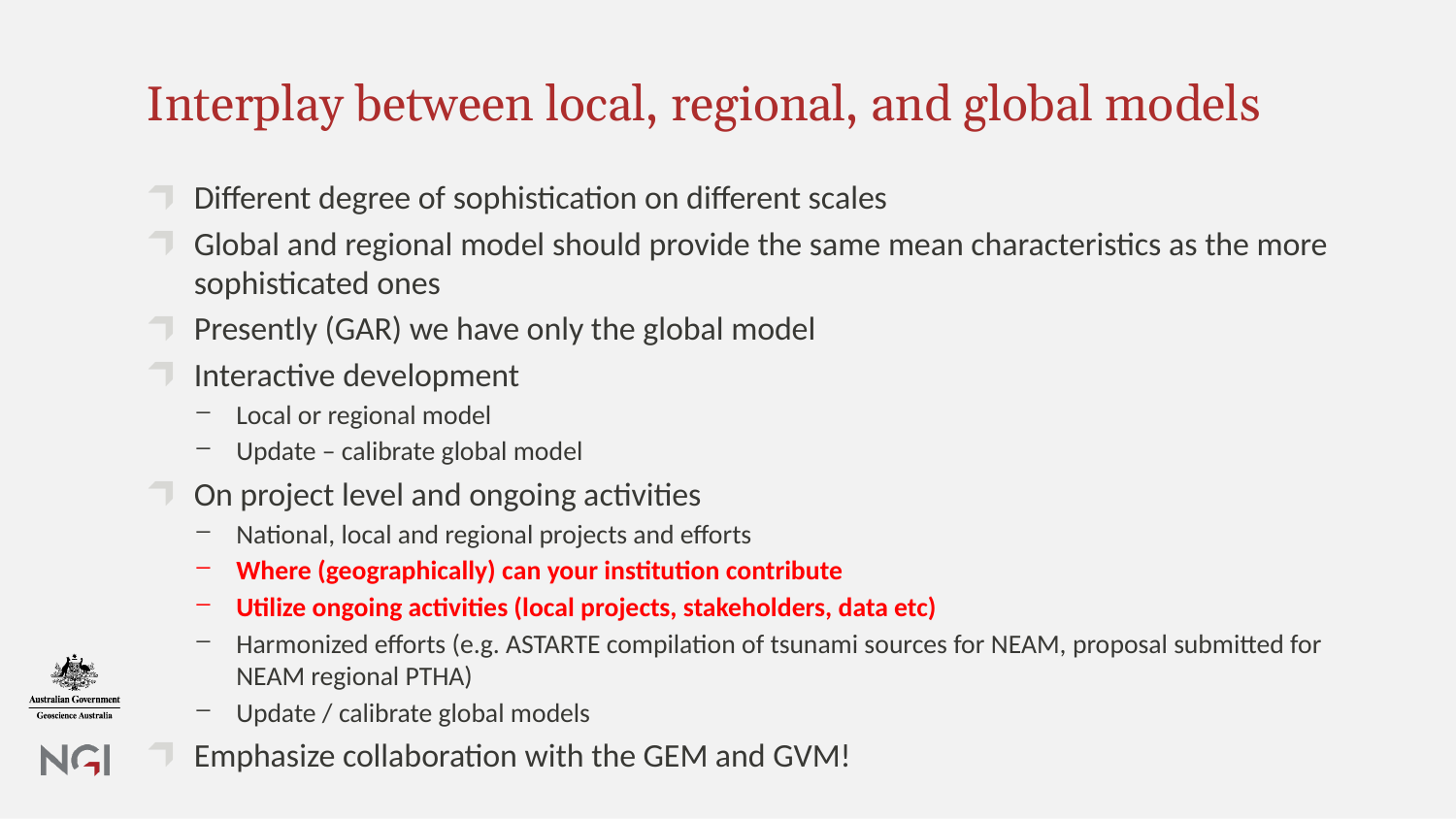

# Interplay between local, regional, and global models
Different degree of sophistication on different scales
Global and regional model should provide the same mean characteristics as the more sophisticated ones
Presently (GAR) we have only the global model
Interactive development
Local or regional model
Update – calibrate global model
On project level and ongoing activities
National, local and regional projects and efforts
Where (geographically) can your institution contribute
Utilize ongoing activities (local projects, stakeholders, data etc)
Harmonized efforts (e.g. ASTARTE compilation of tsunami sources for NEAM, proposal submitted for NEAM regional PTHA)
Update / calibrate global models
Emphasize collaboration with the GEM and GVM!